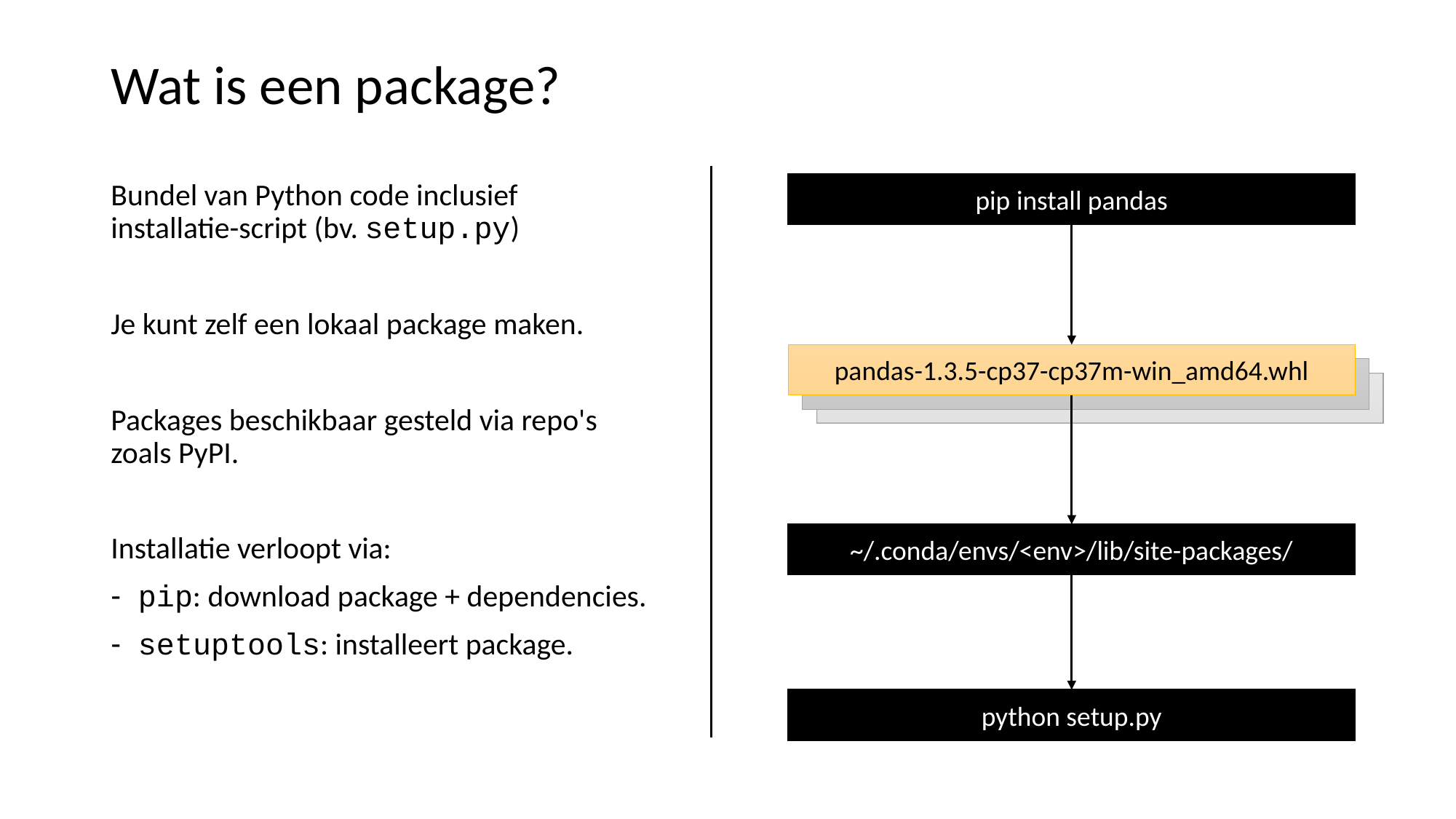

# Wat is een package?
Bundel van Python code inclusief installatie-script (bv. setup.py)

Je kunt zelf een lokaal package maken.

Packages beschikbaar gesteld via repo's zoals PyPI.

Installatie verloopt via:
pip: download package + dependencies.
setuptools: installeert package.
pip install pandas
pandas-1.3.5-cp37-cp37m-win_amd64.whl

~/.conda/envs/<env>/lib/site-packages/
python setup.py